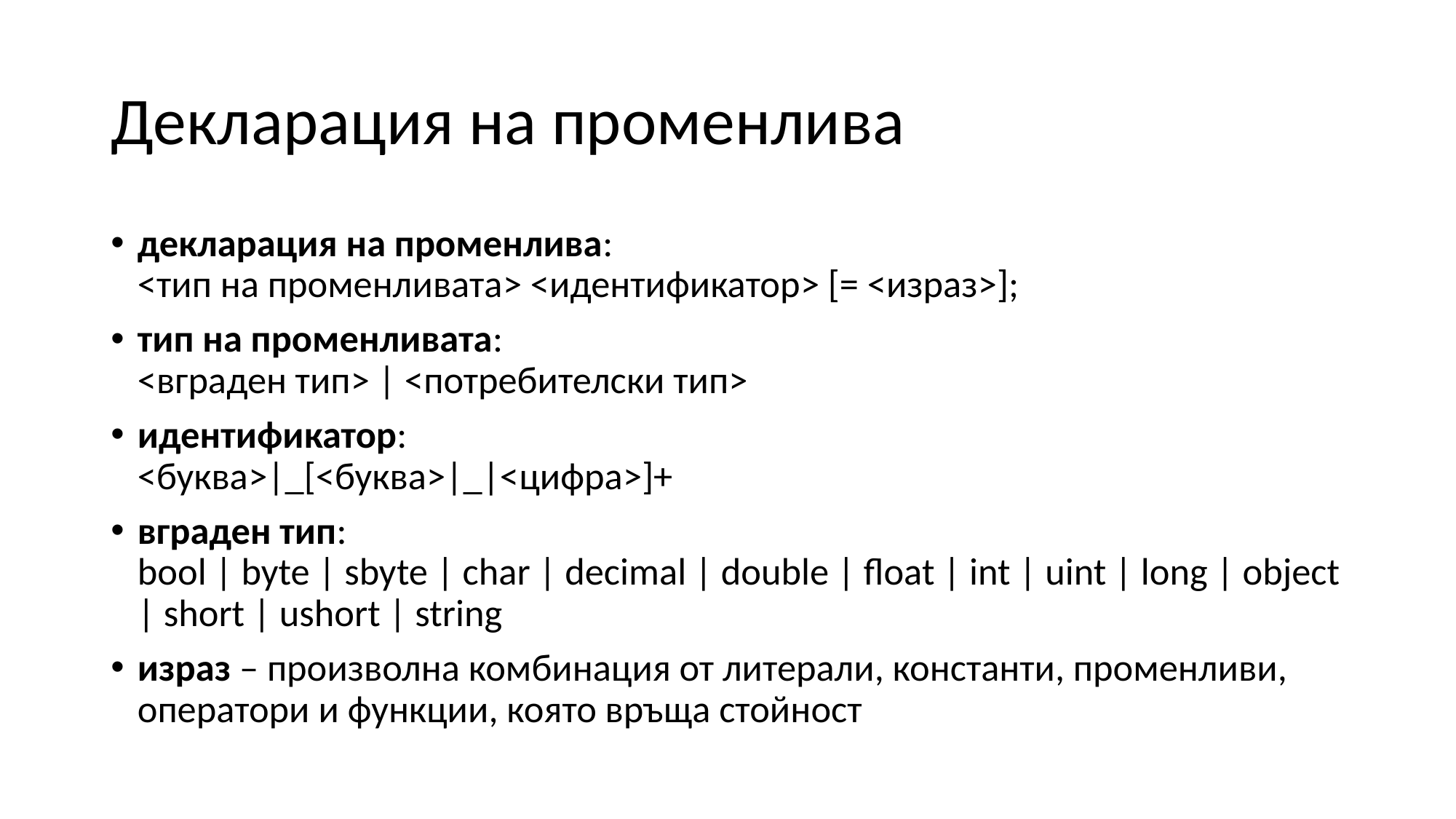

# Декларация на променлива
декларация на променлива:
<тип на променливата> <идентификатор> [= <израз>];
тип на променливата:
<вграден тип> | <потребителски тип>
идентификатор:
<буква>|_[<буква>|_|<цифра>]+
вграден тип:
bool | byte | sbyte | char | decimal | double | float | int | uint | long | object | short | ushort | string
израз – произволна комбинация от литерали, константи, променливи, оператори и функции, която връща стойност